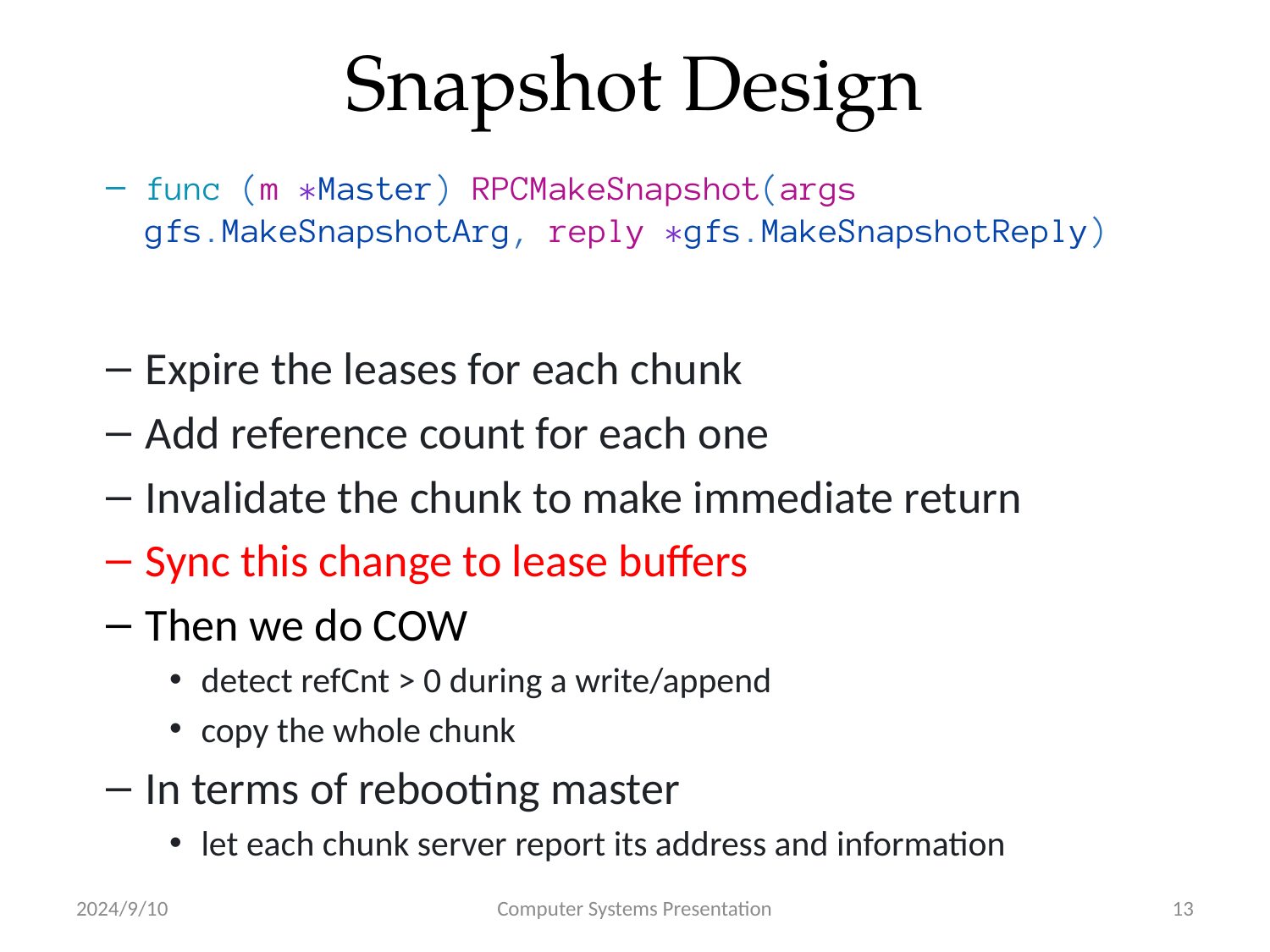

# Snapshot Design

func (m *Master) RPCMakeSnapshot(args gfs.MakeSnapshotArg, reply *gfs.MakeSnapshotReply)

Expire the leases for each chunk
Add reference count for each one
Invalidate the chunk to make immediate return
Sync this change to lease buffers
Then we do COW
detect refCnt > 0 during a write/append
copy the whole chunk
In terms of rebooting master
let each chunk server report its address and information
2024/9/10
Computer Systems Presentation
13